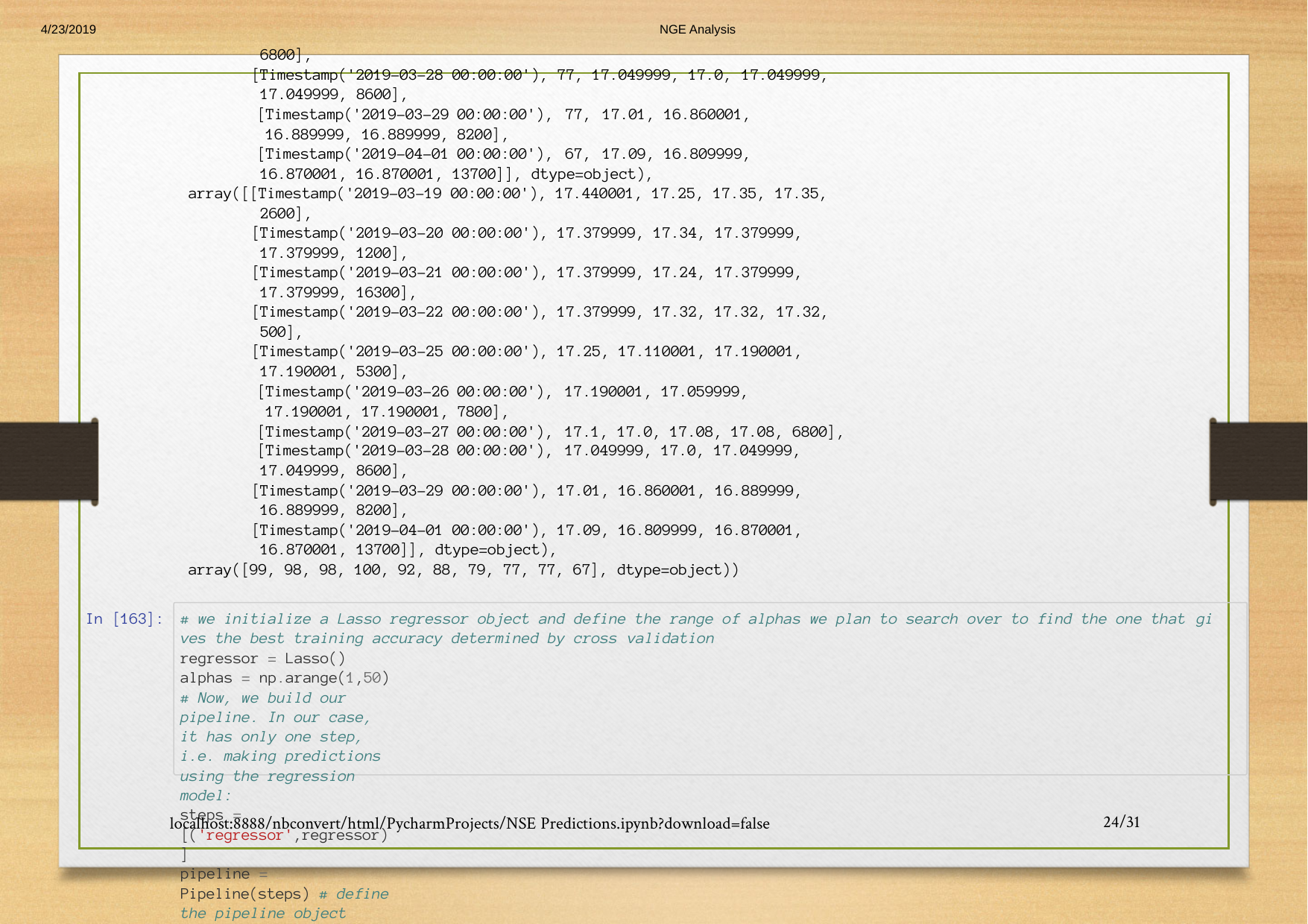

4/23/2019
NGE Analysis
6800],
[Timestamp('2019-03-28 00:00:00'), 77, 17.049999, 17.0, 17.049999,
17.049999, 8600],
| [Timestamp('2019-03-29 | 00:00:00'), | 77, | 17.01, 16.860001, |
| --- | --- | --- | --- |
| 16.889999, 16.889999, | 8200], |  |  |
| [Timestamp('2019-04-01 | 00:00:00'), | 67, | 17.09, 16.809999, |
16.870001, 16.870001, 13700]], dtype=object),
array([[Timestamp('2019-03-19 00:00:00'), 17.440001, 17.25, 17.35, 17.35,
2600],
[Timestamp('2019-03-20 00:00:00'), 17.379999, 17.34, 17.379999,
17.379999, 1200],
[Timestamp('2019-03-21 00:00:00'), 17.379999, 17.24, 17.379999,
17.379999, 16300],
[Timestamp('2019-03-22 00:00:00'), 17.379999, 17.32, 17.32, 17.32,
500],
[Timestamp('2019-03-25 00:00:00'), 17.25, 17.110001, 17.190001,
17.190001, 5300],
| [Timestamp('2019-03-26 | 00:00:00'), | 17.190001, 17.059999, |
| --- | --- | --- |
| 17.190001, 17.190001, | 7800], |  |
| [Timestamp('2019-03-27 | 00:00:00'), | 17.1, 17.0, 17.08, 17.08, 6800], |
| [Timestamp('2019-03-28 | 00:00:00'), | 17.049999, 17.0, 17.049999, |
17.049999, 8600],
[Timestamp('2019-03-29 00:00:00'), 17.01, 16.860001, 16.889999,
16.889999, 8200],
[Timestamp('2019-04-01 00:00:00'), 17.09, 16.809999, 16.870001,
16.870001, 13700]], dtype=object),
array([99, 98, 98, 100, 92, 88, 79, 77, 77, 67], dtype=object))

In [163]:
# we initialize a Lasso regressor object and define the range of alphas we plan to search over to find the one that gi  ves the best training accuracy determined by cross validation
regressor = Lasso()  alphas = np.arange(1,50)
# Now, we build our pipeline. In our case, it has only one step, i.e. making predictions using the regression model:
steps = [('regressor',regressor)]
pipeline = Pipeline(steps) # define the pipeline object
parameterGrid = dict(regressor alpha = alphas)
localhost:8888/nbconvert/html/PycharmProjects/NSE Predictions.ipynb?download=false
24/31